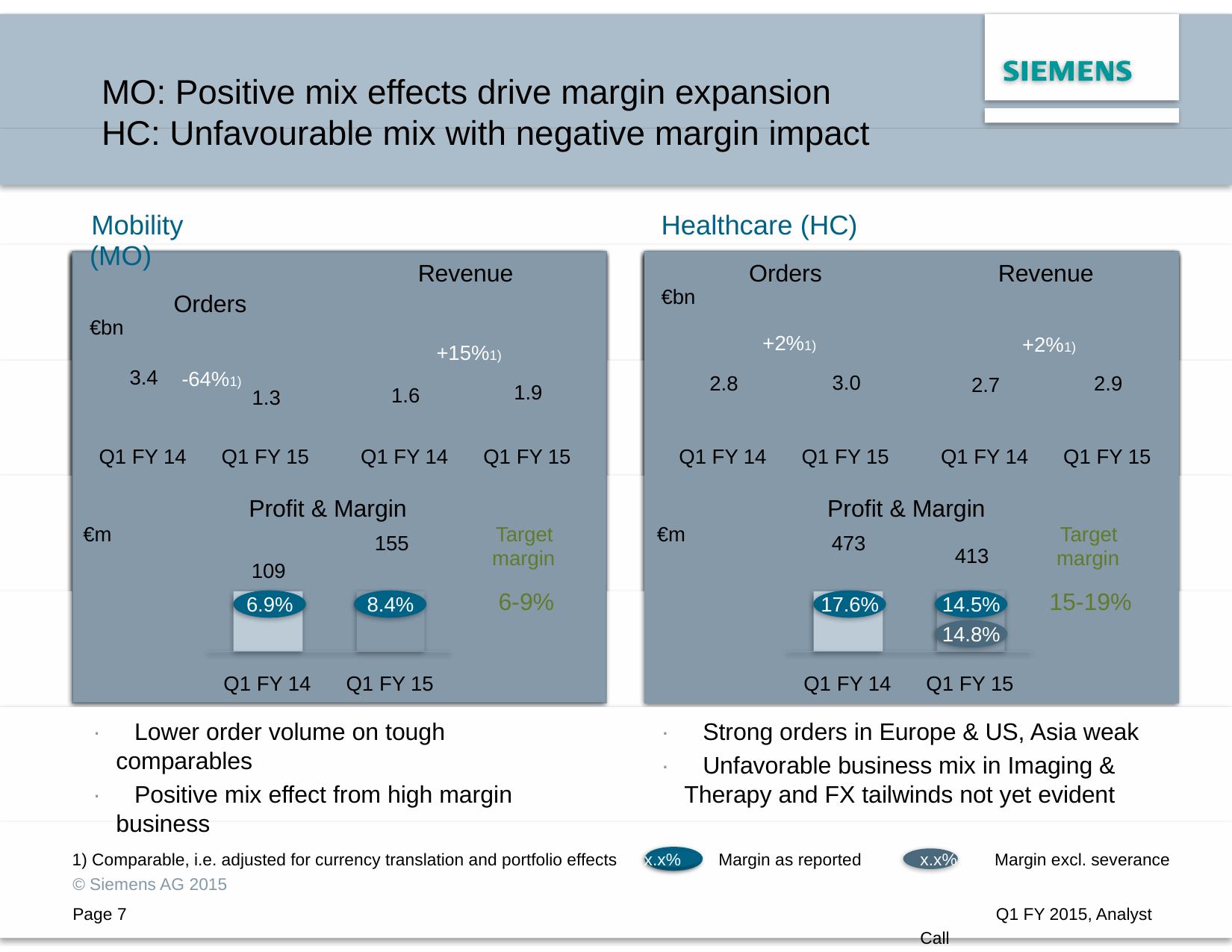

MO: Positive mix effects drive margin expansion
HC: Unfavourable mix with negative margin impact

Mobility (MO)

Orders
€bn

-64%1)
Healthcare (HC)

Orders
€bn

+2%1)

Revenue

+15%1)
Revenue

+2%1)

3.4

Q1 FY 14

3.0

Q1 FY 15
2.8

Q1 FY 14
2.9

Q1 FY 15
2.7

Q1 FY 14
1.9

Q1 FY 15
1.6

Q1 FY 14
1.3

Q1 FY 15

Profit & Margin
Profit & Margin
Target
margin

6-9%
Target
margin

15-19%
€m
€m
155

8.4%

Q1 FY 15
473

17.6%

Q1 FY 14
413

14.5%
14.8%

Q1 FY 15

109
6.9%

Q1 FY 14

·     Strong orders in Europe & US, Asia weak
·     Unfavorable business mix in Imaging &
Therapy and FX tailwinds not yet evident
·     Lower order volume on tough
comparables
·     Positive mix effect from high margin
business

x.x%        Margin as reported
x.x%        Margin excl. severance

Q1 FY 2015, Analyst Call
1) Comparable, i.e. adjusted for currency translation and portfolio effects
© Siemens AG 2015
Page 7
Munich, January 27, 2015